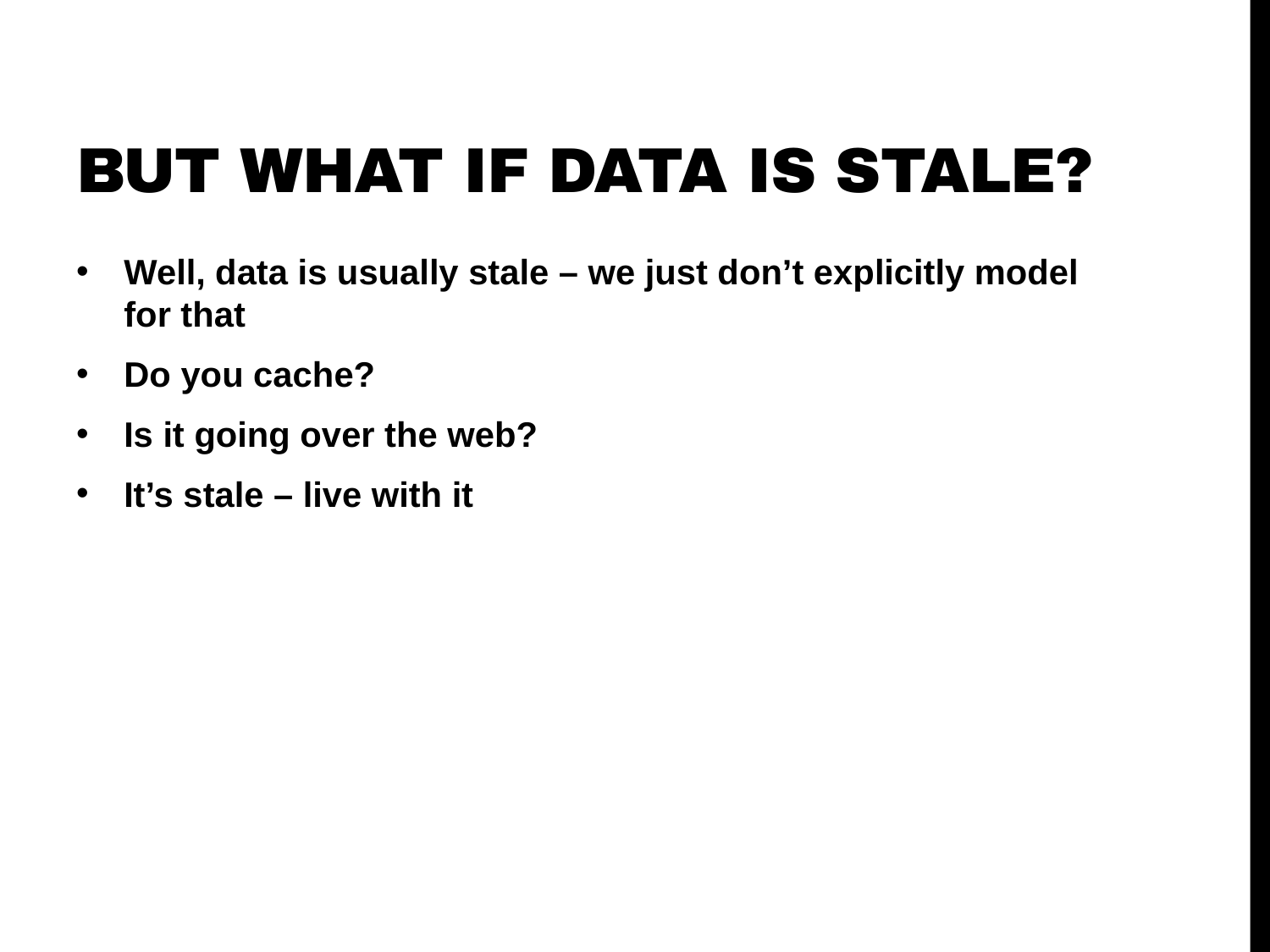

# But what if data is stale?
Well, data is usually stale – we just don’t explicitly model for that
Do you cache?
Is it going over the web?
It’s stale – live with it